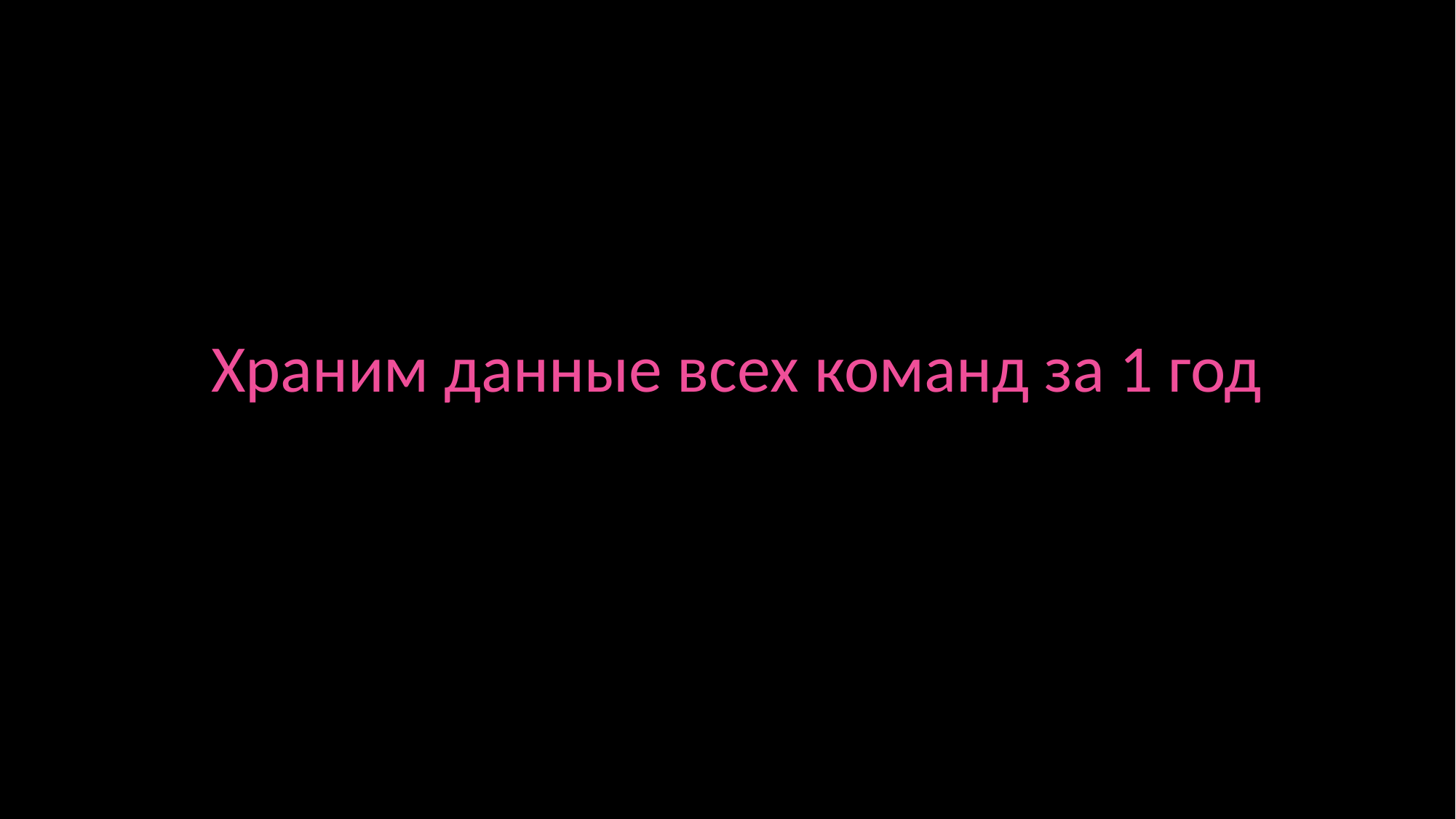

# Храним данные всех команд за 1 год